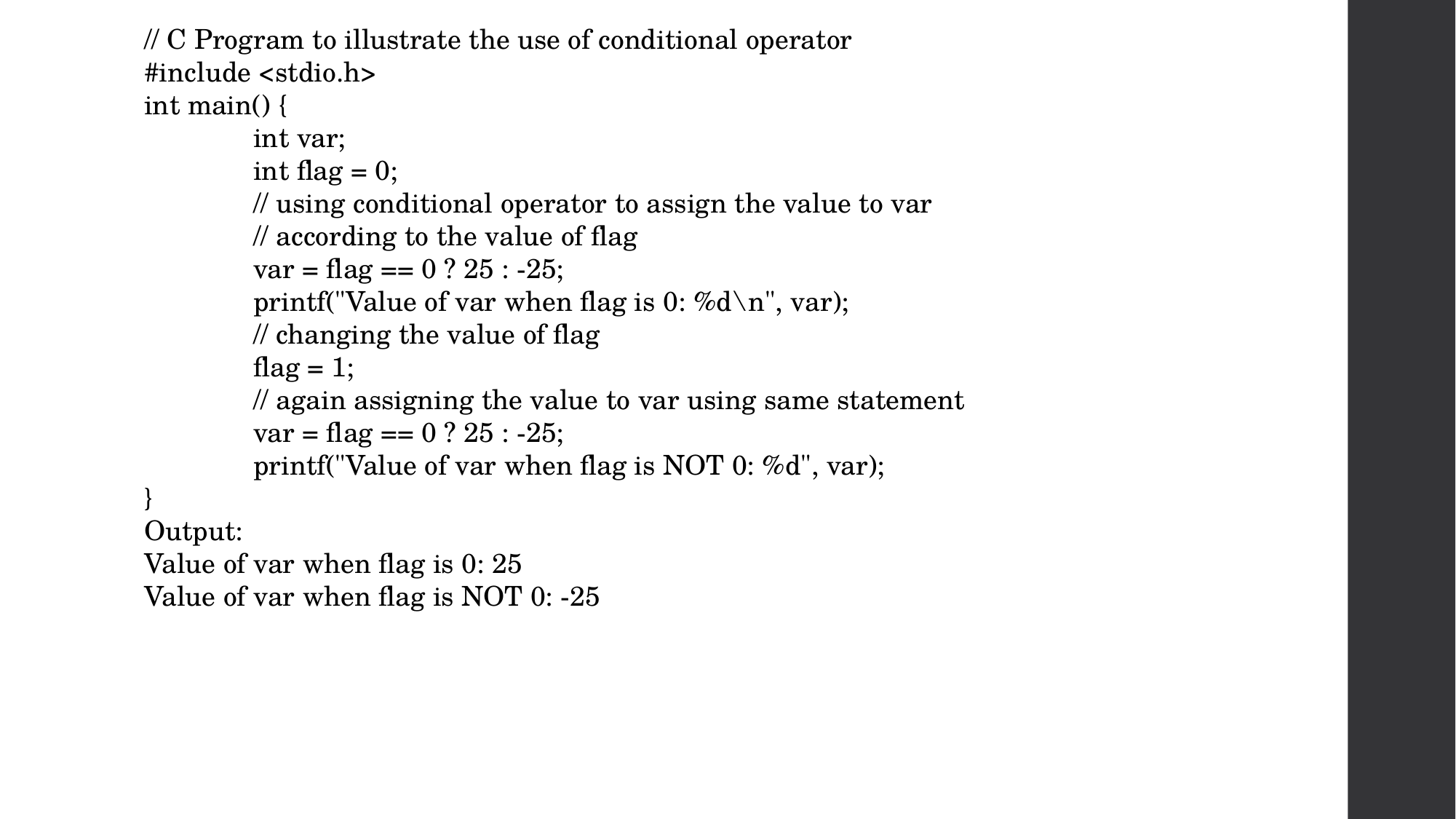

// C Program to illustrate the use of conditional operator
#include <stdio.h>
int main() {
	int var;
	int flag = 0;
	// using conditional operator to assign the value to var
	// according to the value of flag
	var = flag == 0 ? 25 : -25;
	printf("Value of var when flag is 0: %d\n", var);
	// changing the value of flag
	flag = 1;
	// again assigning the value to var using same statement
	var = flag == 0 ? 25 : -25;
	printf("Value of var when flag is NOT 0: %d", var);
}
Output:
Value of var when flag is 0: 25
Value of var when flag is NOT 0: -25